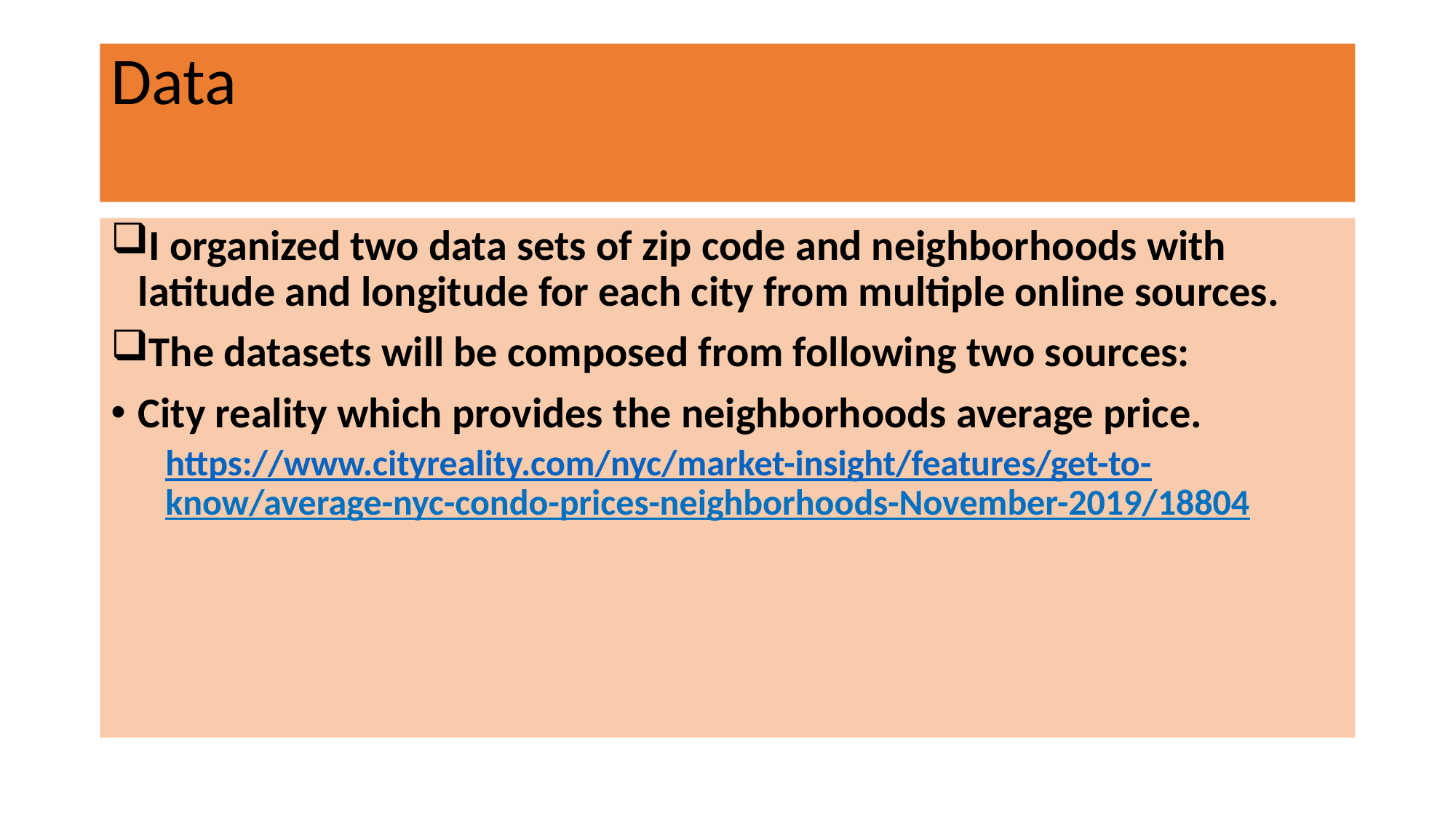

# Data
I organized two data sets of zip code and neighborhoods with latitude and longitude for each city from multiple online sources.
The datasets will be composed from following two sources:
City reality which provides the neighborhoods average price.
https://www.cityreality.com/nyc/market-insight/features/get-to-    know/average-nyc-condo-prices-neighborhoods-November-2019/18804